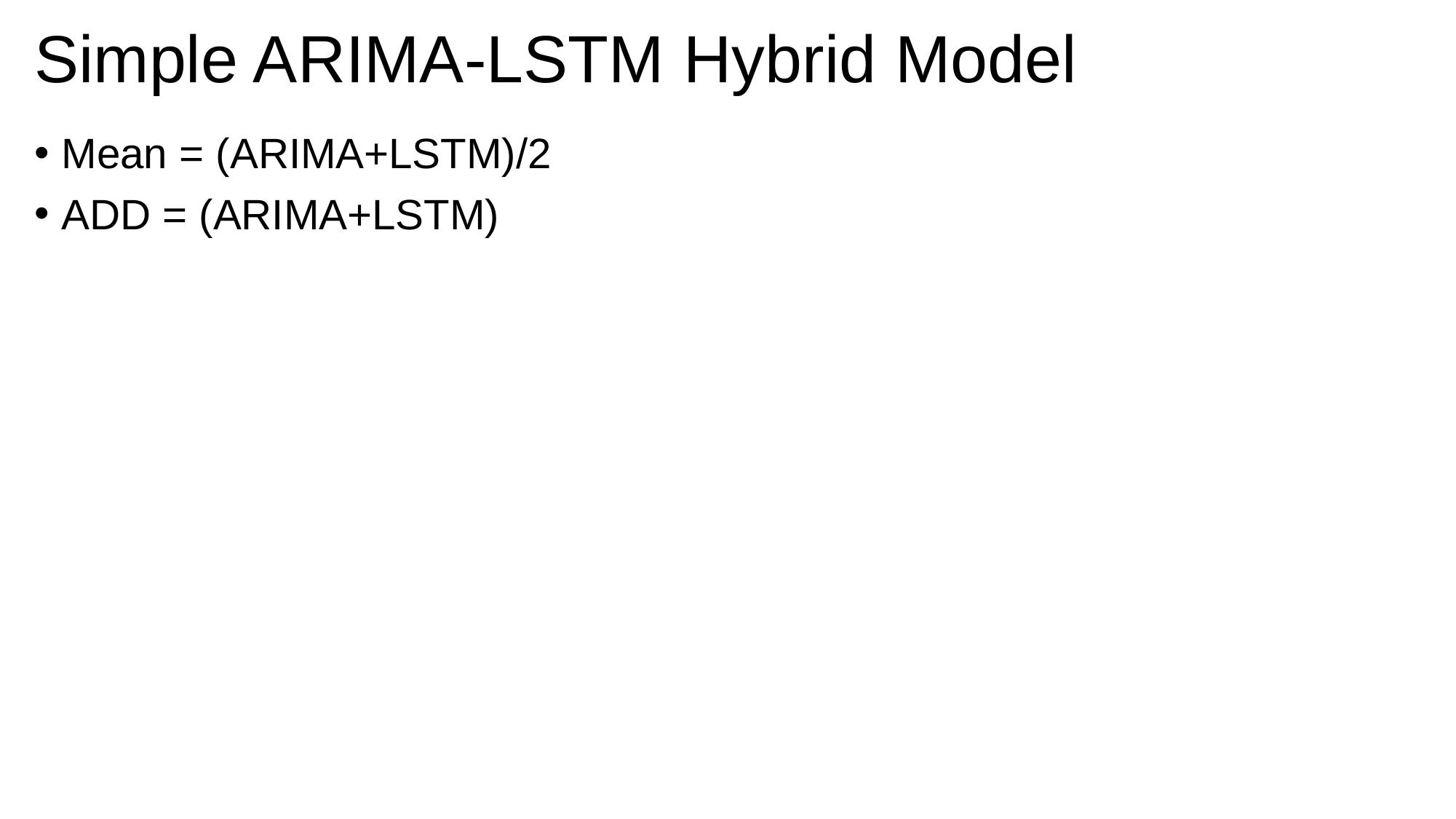

# Simple ARIMA-LSTM Hybrid Model
Mean = (ARIMA+LSTM)/2
ADD = (ARIMA+LSTM)